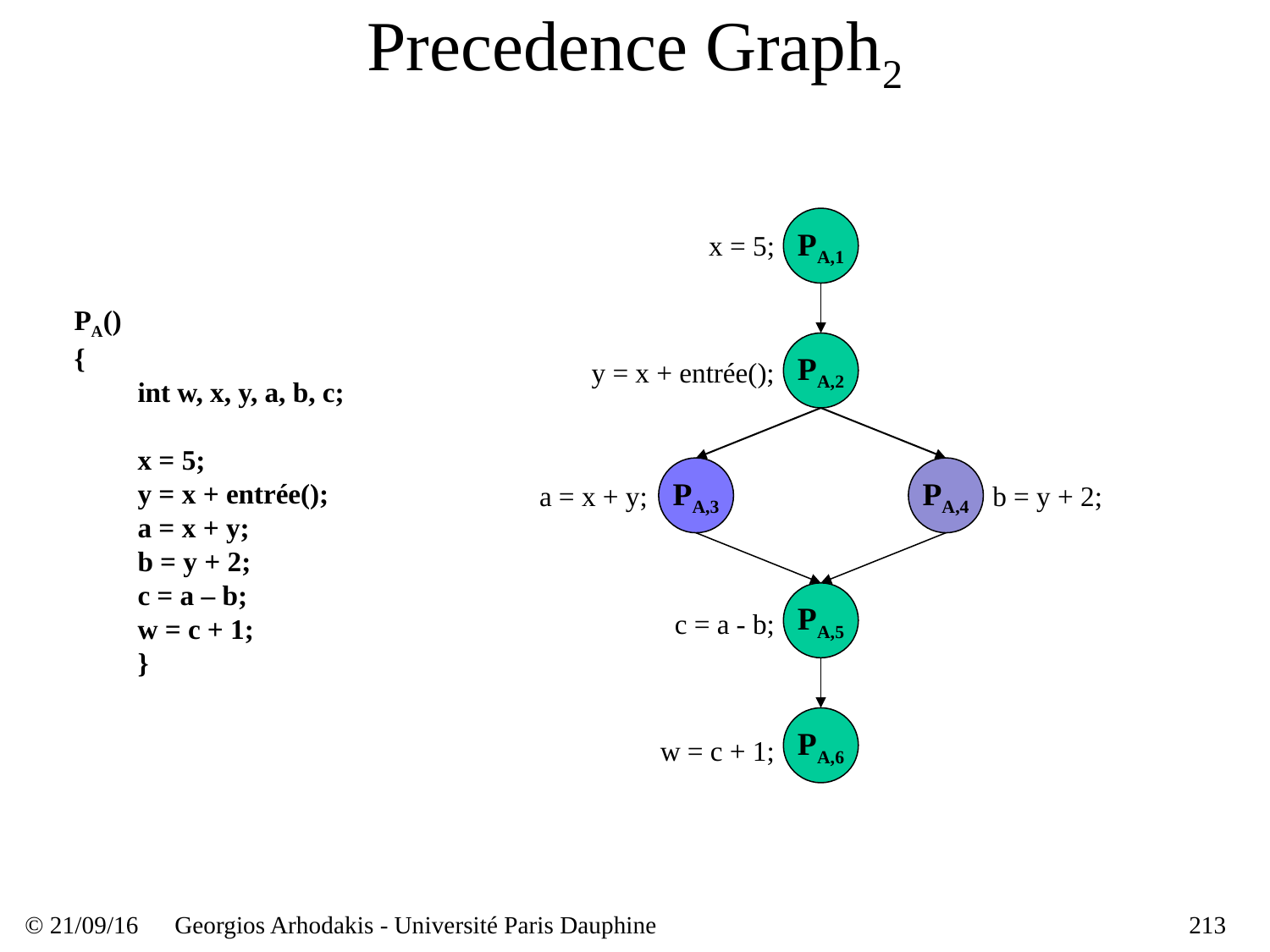

# Precedence Graph2
PA,1
x = 5;
PA()
{
int w, x, y, a, b, c;

x = 5;
y = x + entrée();
a = x + y;
b = y + 2;
c = a – b;
w = c + 1;
}
PA,2
y = x + entrée();
PA,3
PA,4
a = x + y;
b = y + 2;
PA,5
c = a - b;
PA,6
w = c + 1;
© 21/09/16
Georgios Arhodakis - Université Paris Dauphine
213